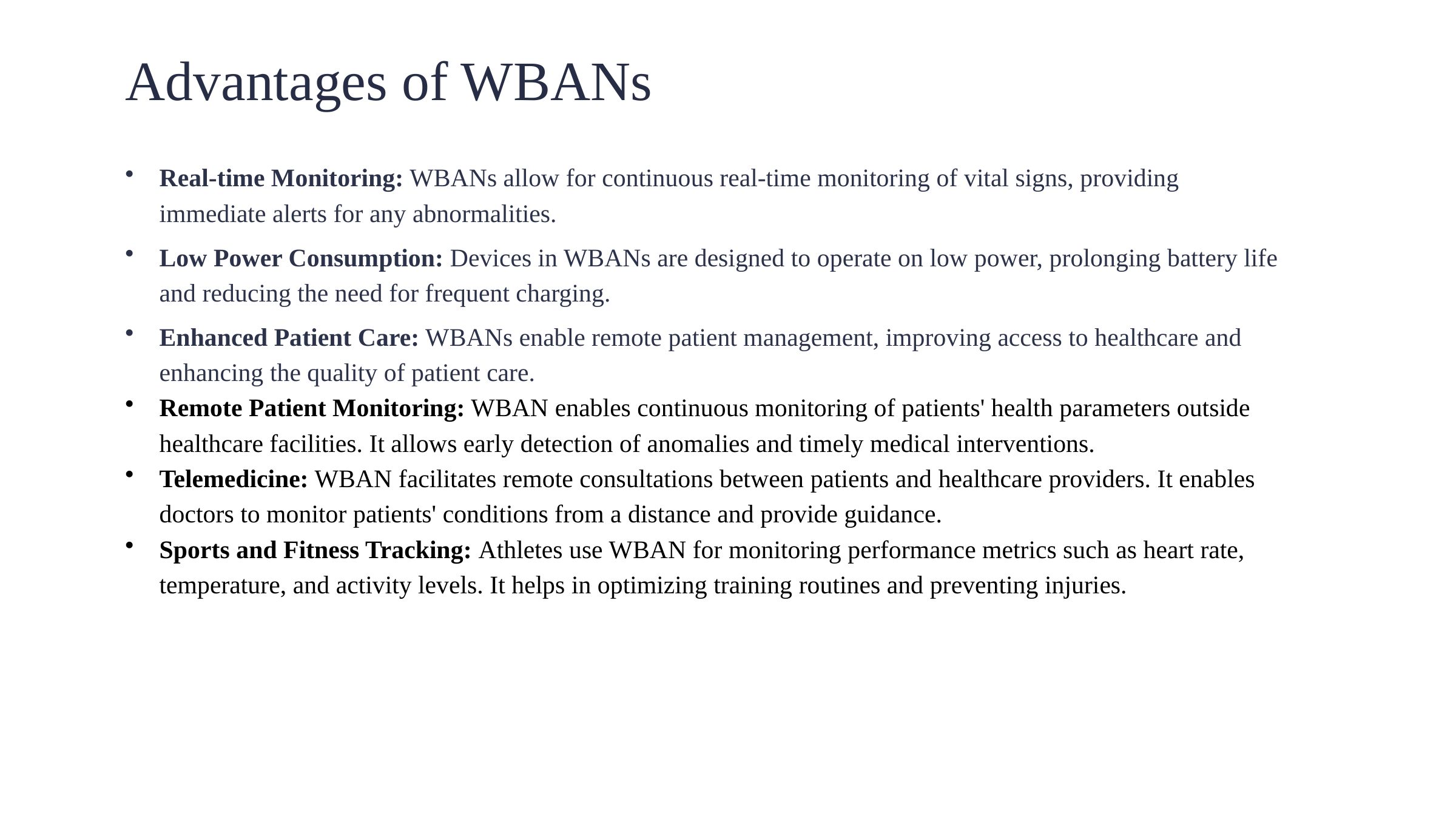

Advantages of WBANs
Real-time Monitoring: WBANs allow for continuous real-time monitoring of vital signs, providing immediate alerts for any abnormalities.
Low Power Consumption: Devices in WBANs are designed to operate on low power, prolonging battery life and reducing the need for frequent charging.
Enhanced Patient Care: WBANs enable remote patient management, improving access to healthcare and enhancing the quality of patient care.
Remote Patient Monitoring: WBAN enables continuous monitoring of patients' health parameters outside healthcare facilities. It allows early detection of anomalies and timely medical interventions.
Telemedicine: WBAN facilitates remote consultations between patients and healthcare providers. It enables doctors to monitor patients' conditions from a distance and provide guidance.
Sports and Fitness Tracking: Athletes use WBAN for monitoring performance metrics such as heart rate, temperature, and activity levels. It helps in optimizing training routines and preventing injuries.